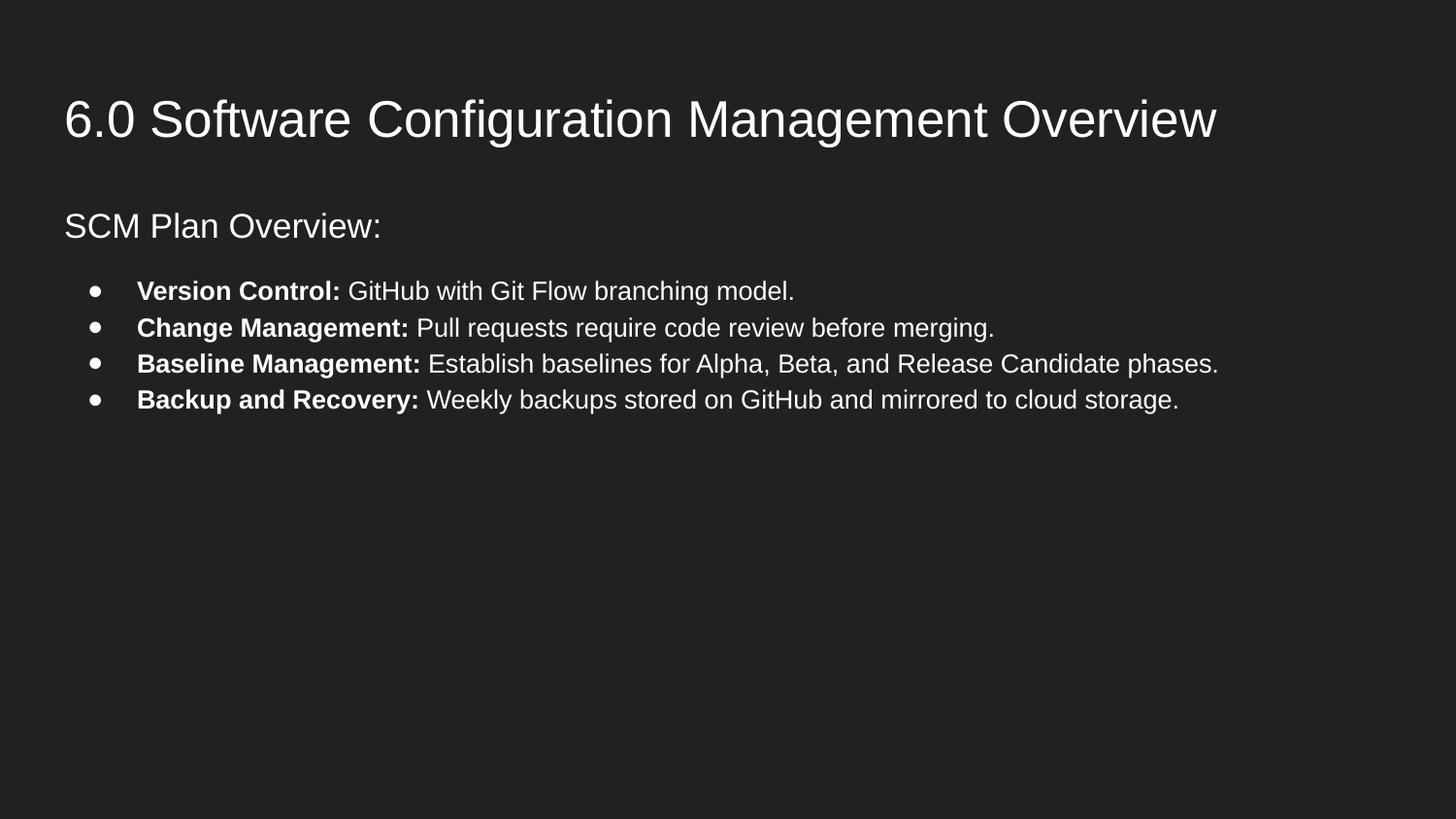

# 6.0 Software Configuration Management Overview
SCM Plan Overview:
Version Control: GitHub with Git Flow branching model.
Change Management: Pull requests require code review before merging.
Baseline Management: Establish baselines for Alpha, Beta, and Release Candidate phases.
Backup and Recovery: Weekly backups stored on GitHub and mirrored to cloud storage.